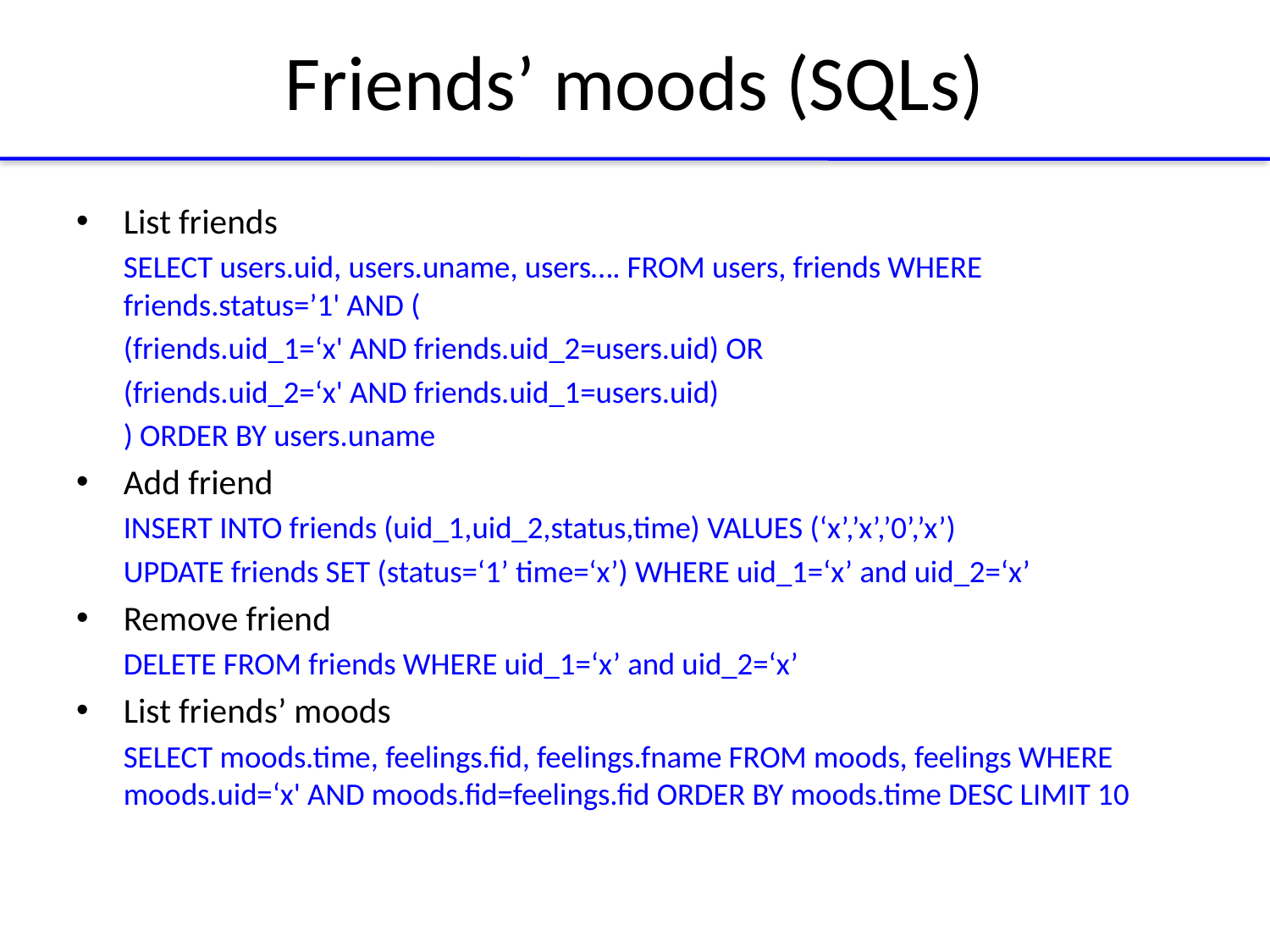

# Friends’ moods (SQLs)
List friends
	SELECT users.uid, users.uname, users…. FROM users, friends WHERE friends.status=’1' AND (
	(friends.uid_1=‘x' AND friends.uid_2=users.uid) OR
	(friends.uid_2=‘x' AND friends.uid_1=users.uid)
	) ORDER BY users.uname
Add friend
	INSERT INTO friends (uid_1,uid_2,status,time) VALUES (‘x’,’x’,’0’,’x’)
	UPDATE friends SET (status=‘1’ time=‘x’) WHERE uid_1=‘x’ and uid_2=‘x’
Remove friend
	DELETE FROM friends WHERE uid_1=‘x’ and uid_2=‘x’
List friends’ moods
	SELECT moods.time, feelings.fid, feelings.fname FROM moods, feelings WHERE moods.uid=‘x' AND moods.fid=feelings.fid ORDER BY moods.time DESC LIMIT 10